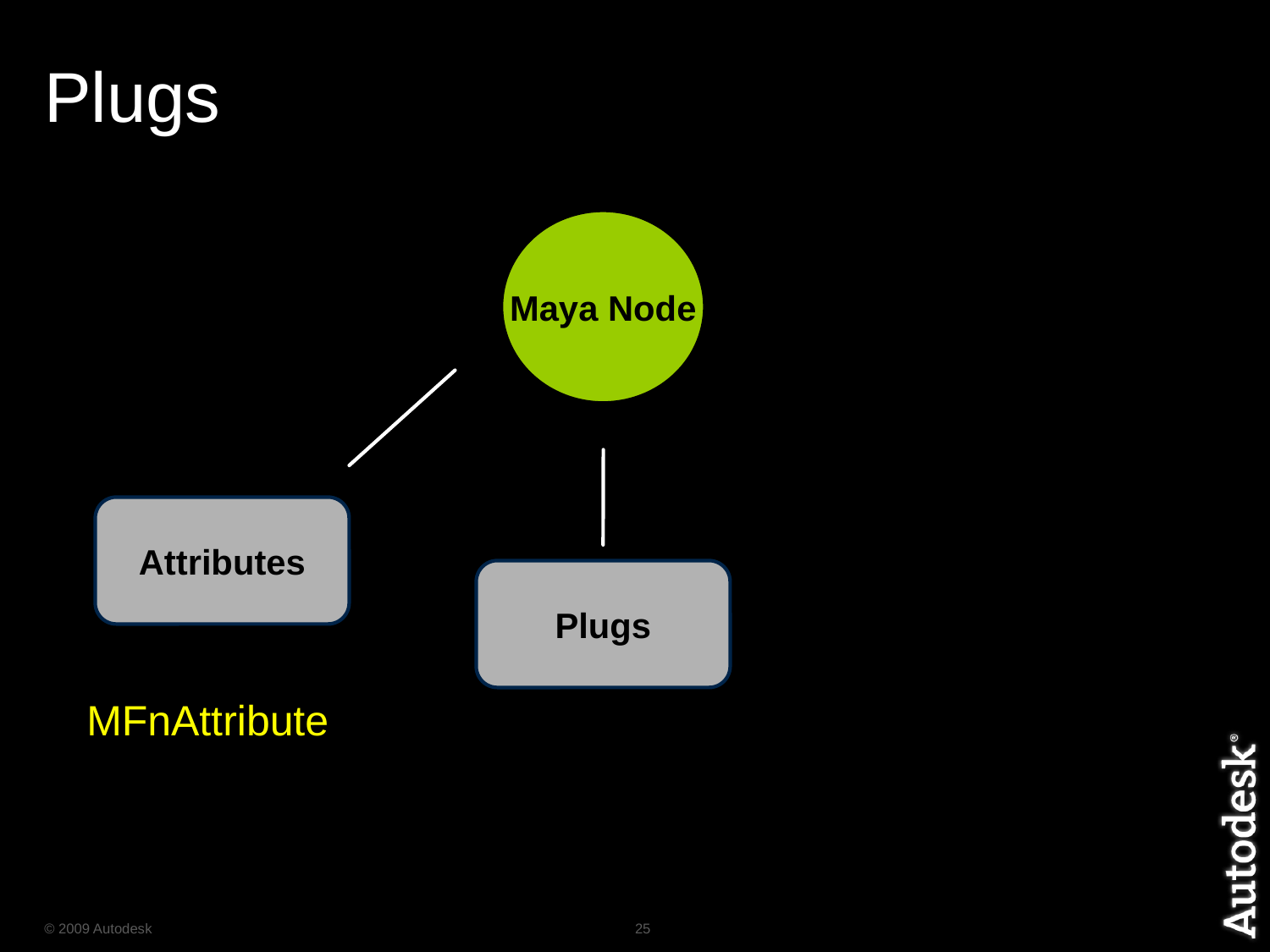

# Plugs

Maya Node
Attributes
Plugs
MFnAttribute